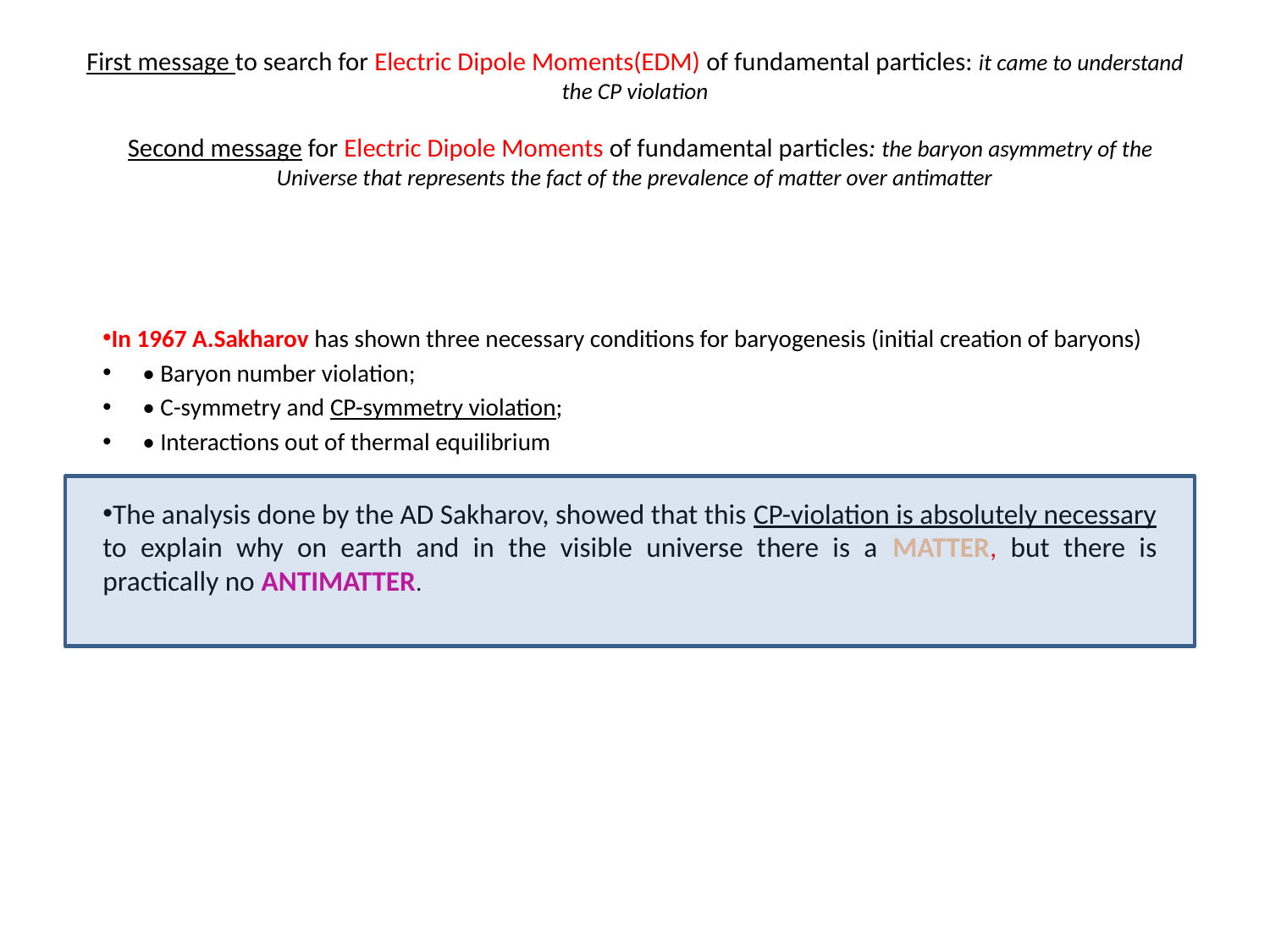

# First message to search for Electric Dipole Moments(EDM) of fundamental particles: it came to understand the CP violation Second message for Electric Dipole Moments of fundamental particles: the baryon asymmetry of the Universe that represents the fact of the prevalence of matter over antimatter
In 1967 A.Sakharov has shown three necessary conditions for baryogenesis (initial creation of baryons)
• Baryon number violation;
• C-symmetry and CP-symmetry violation;
• Interactions out of thermal equilibrium

The analysis done by the AD Sakharov, showed that this CP-violation is absolutely necessary to explain why on earth and in the visible universe there is a MATTER, but there is practically no ANTIMATTER.